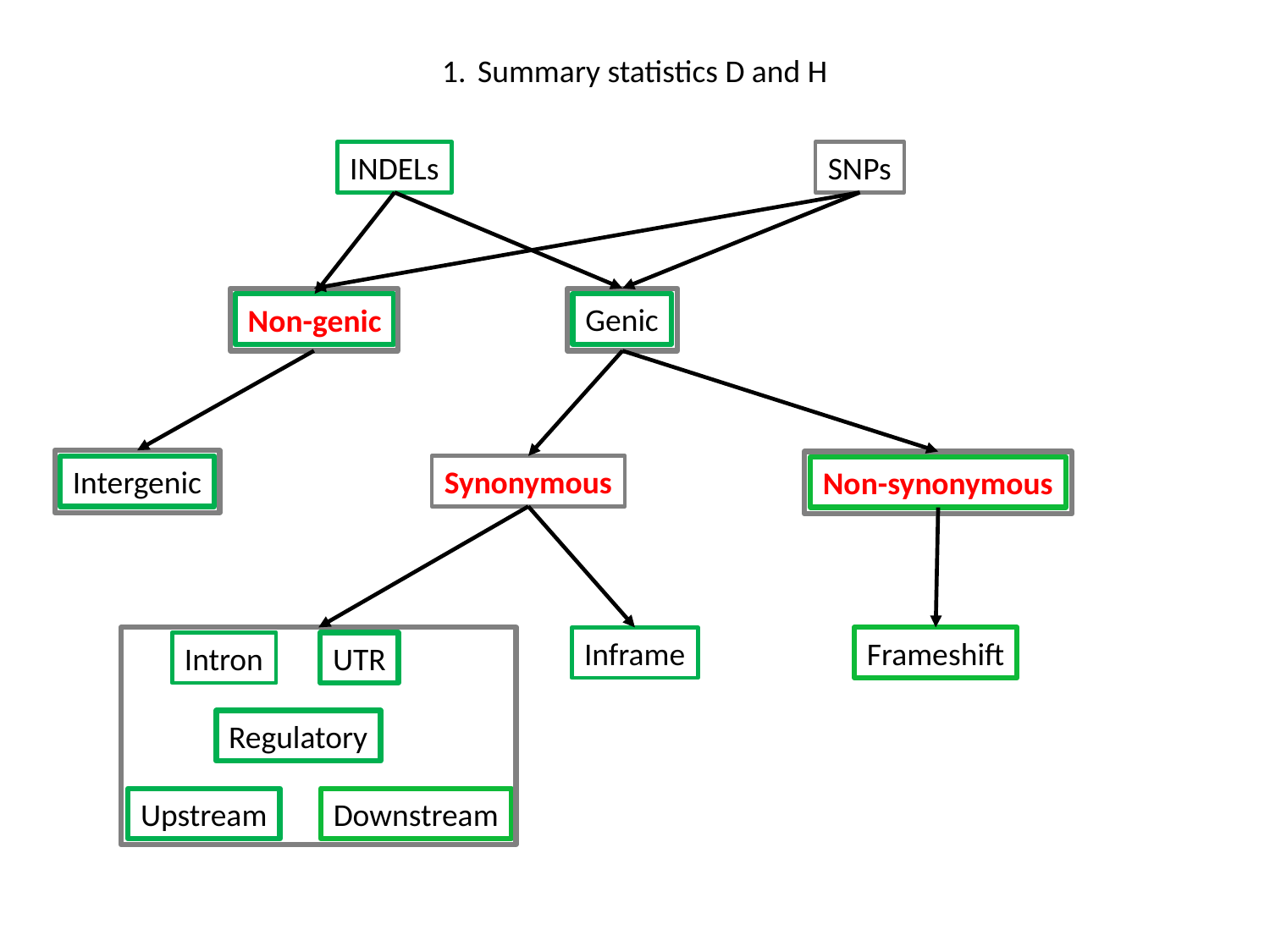

Summary statistics D and H
INDELs
SNPs

Genic
Non-genic

Synonymous
Intergenic
Non-synonymous

Inframe
Frameshift
Intron
UTR
Regulatory
Upstream
Downstream